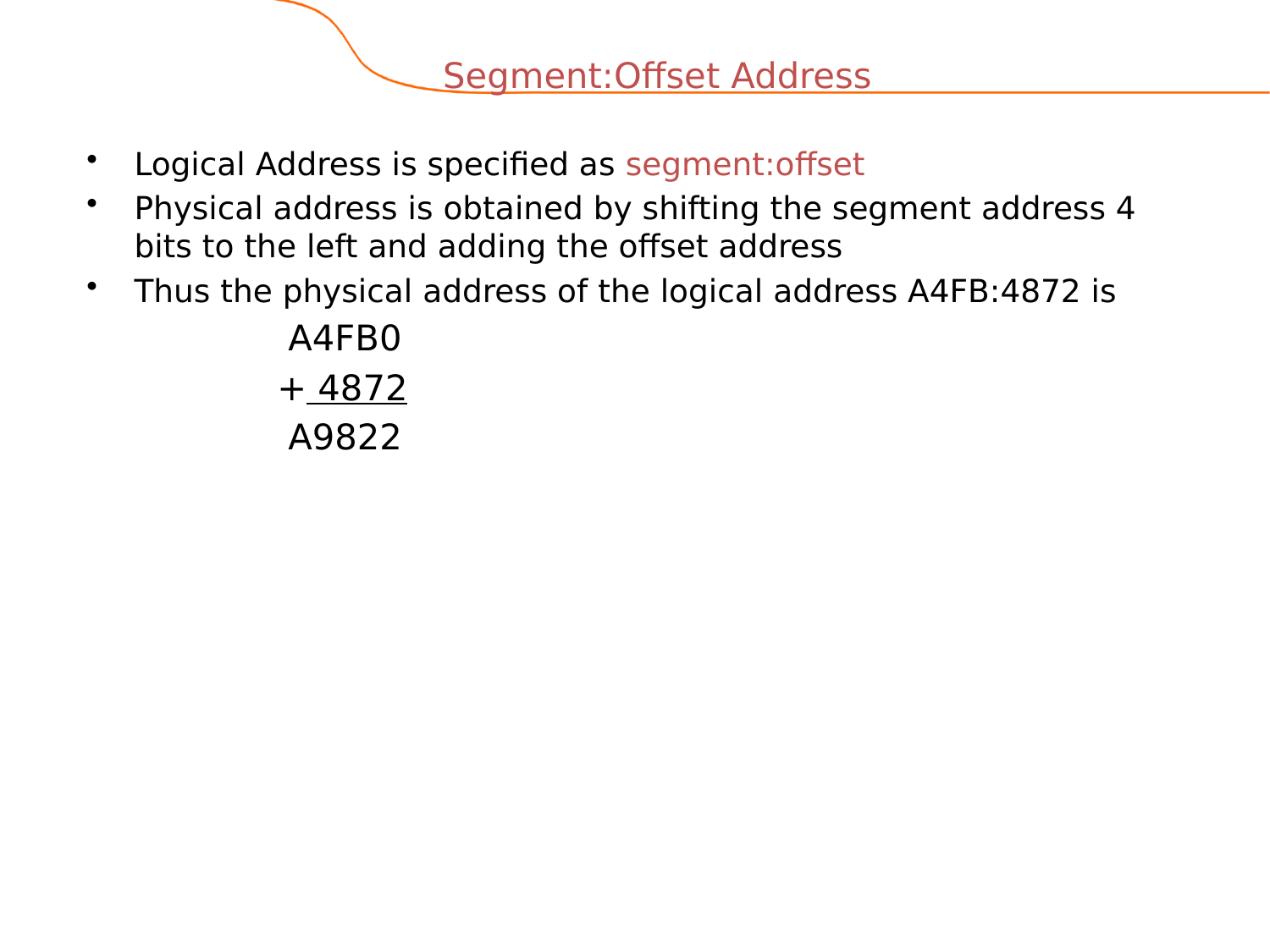

Segment:Offset Address
Logical Address is specified as segment:offset
Physical address is obtained by shifting the segment address 4 bits to the left and adding the offset address
Thus the physical address of the logical address A4FB:4872 is
 A4FB0
+ 4872
 A9822